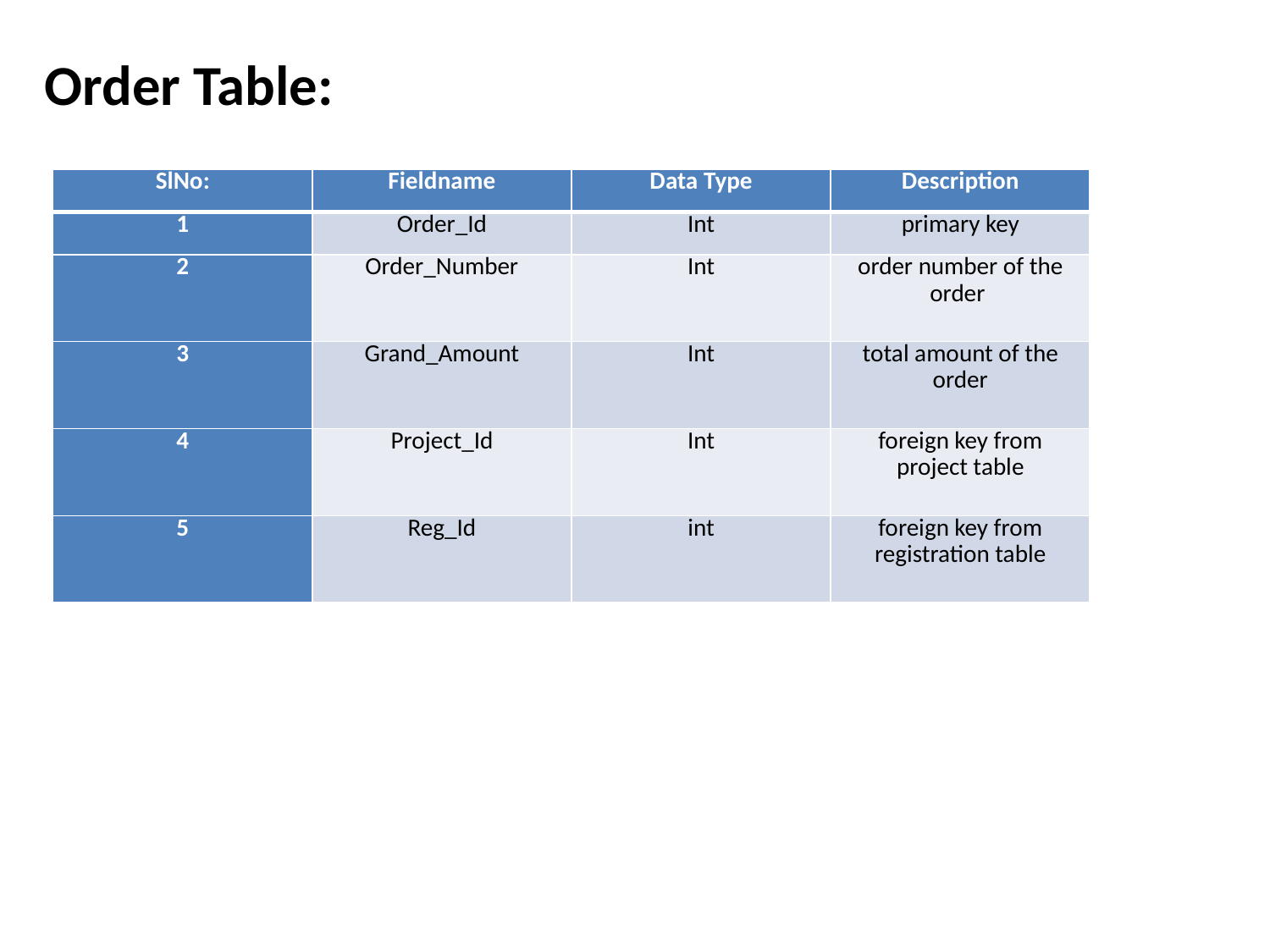

Order Table:

| SlNo: | Fieldname | Data Type | Description |
| --- | --- | --- | --- |
| 1 | Order\_Id | Int | primary key |
| 2 | Order\_Number | Int | order number of the order |
| 3 | Grand\_Amount | Int | total amount of the order |
| 4 | Project\_Id | Int | foreign key from project table |
| 5 | Reg\_Id | int | foreign key from registration table |